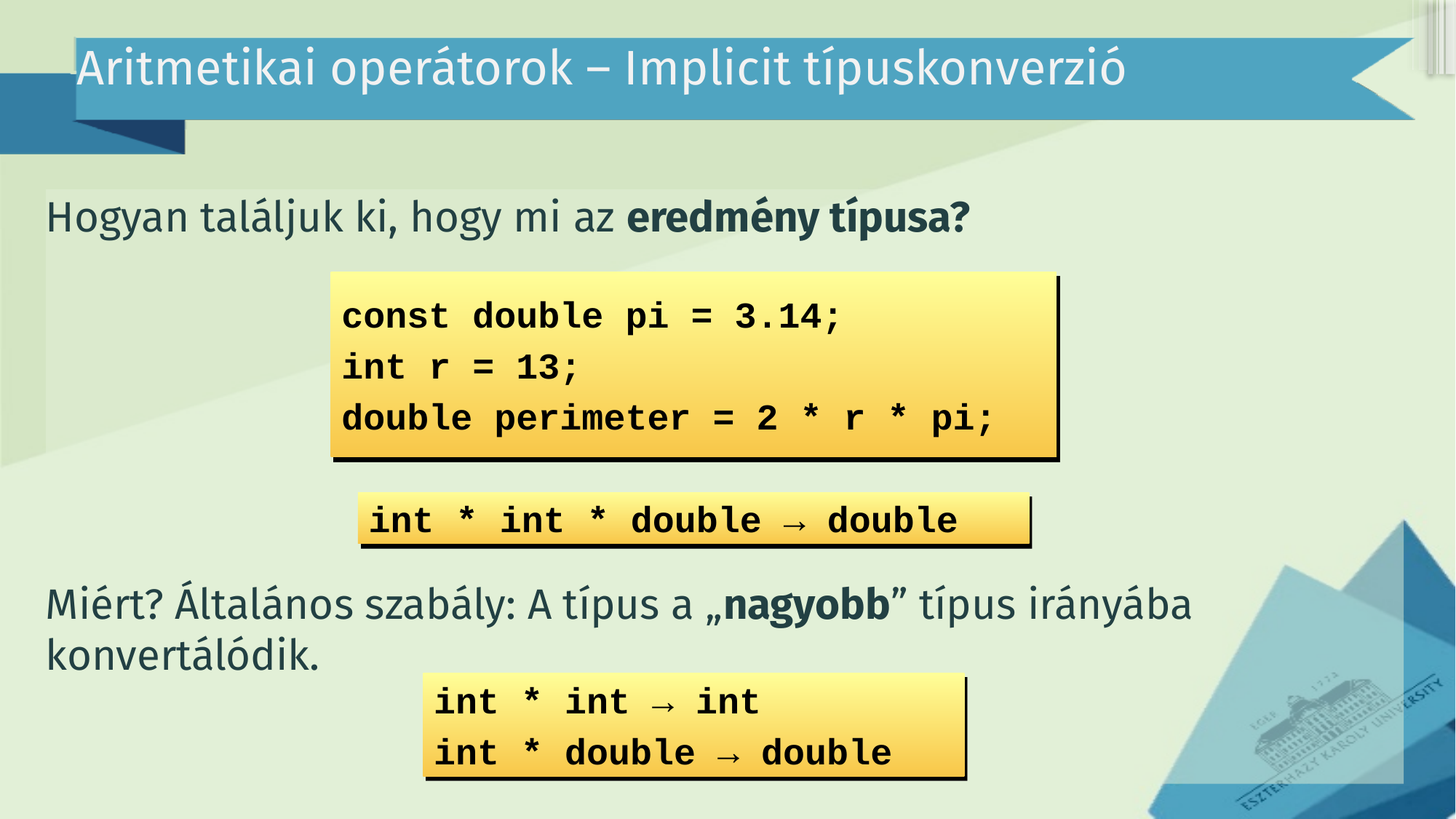

# Aritmetikai operátorok – Implicit típuskonverzió
Hogyan találjuk ki, hogy mi az eredmény típusa?

Miért? Általános szabály: A típus a „nagyobb” típus irányába konvertálódik.
const double pi = 3.14;
int r = 13;
double perimeter = 2 * r * pi;
int * int * double → double
int * int → int
int * double → double